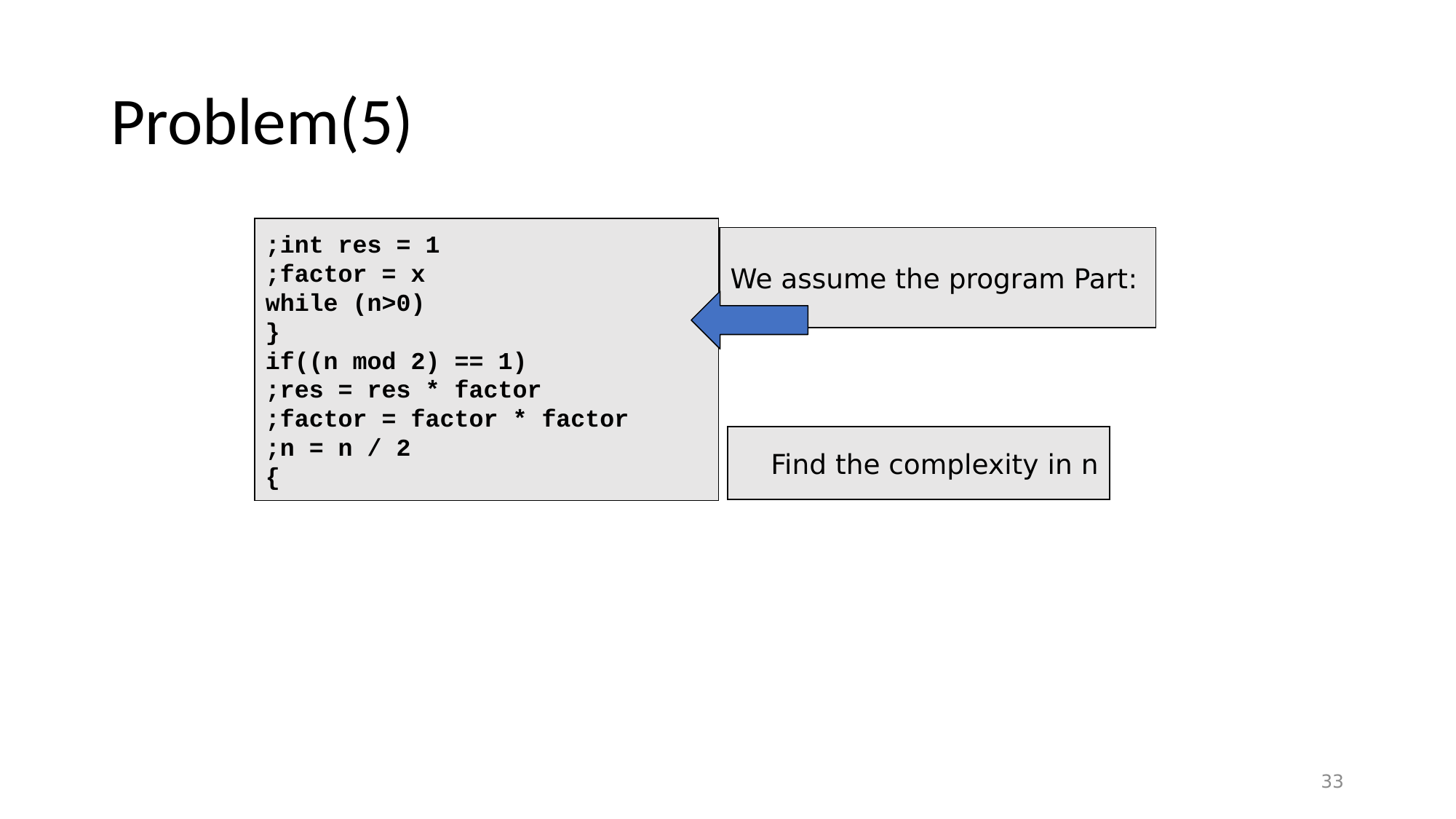

# Problem(5)
int res = 1;
factor = x;
while (n>0)
{
    if((n mod 2) == 1)
       res = res * factor;
    factor = factor * factor;
    n = n / 2;
}
We assume the program Part:

Find the complexity in n
33